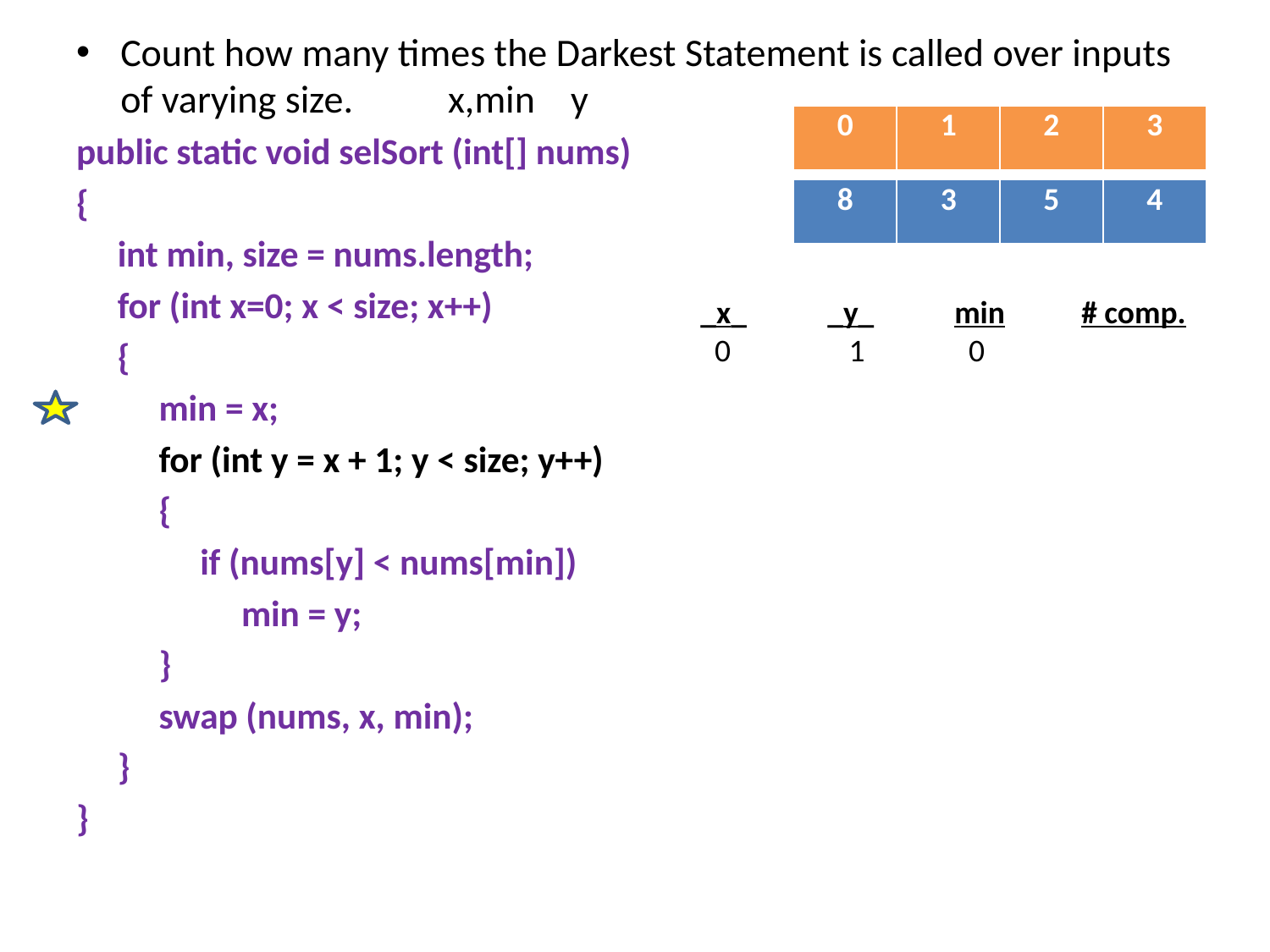

Count how many times the Darkest Statement is called over inputs of varying size.		         x,min    y
public static void selSort (int[] nums)
{
     int min, size = nums.length;
     for (int x=0; x < size; x++)
     {
          min = x;
          for (int y = x + 1; y < size; y++)
          {
               if (nums[y] < nums[min])
                    min = y;
          }
          swap (nums, x, min);
     }
}
| 0 | 1 | 2 | 3 |
| --- | --- | --- | --- |
| 8 | 3 | 5 | 4 |
| --- | --- | --- | --- |
_x_	_y_	min	# comp.
  0	   1	  0